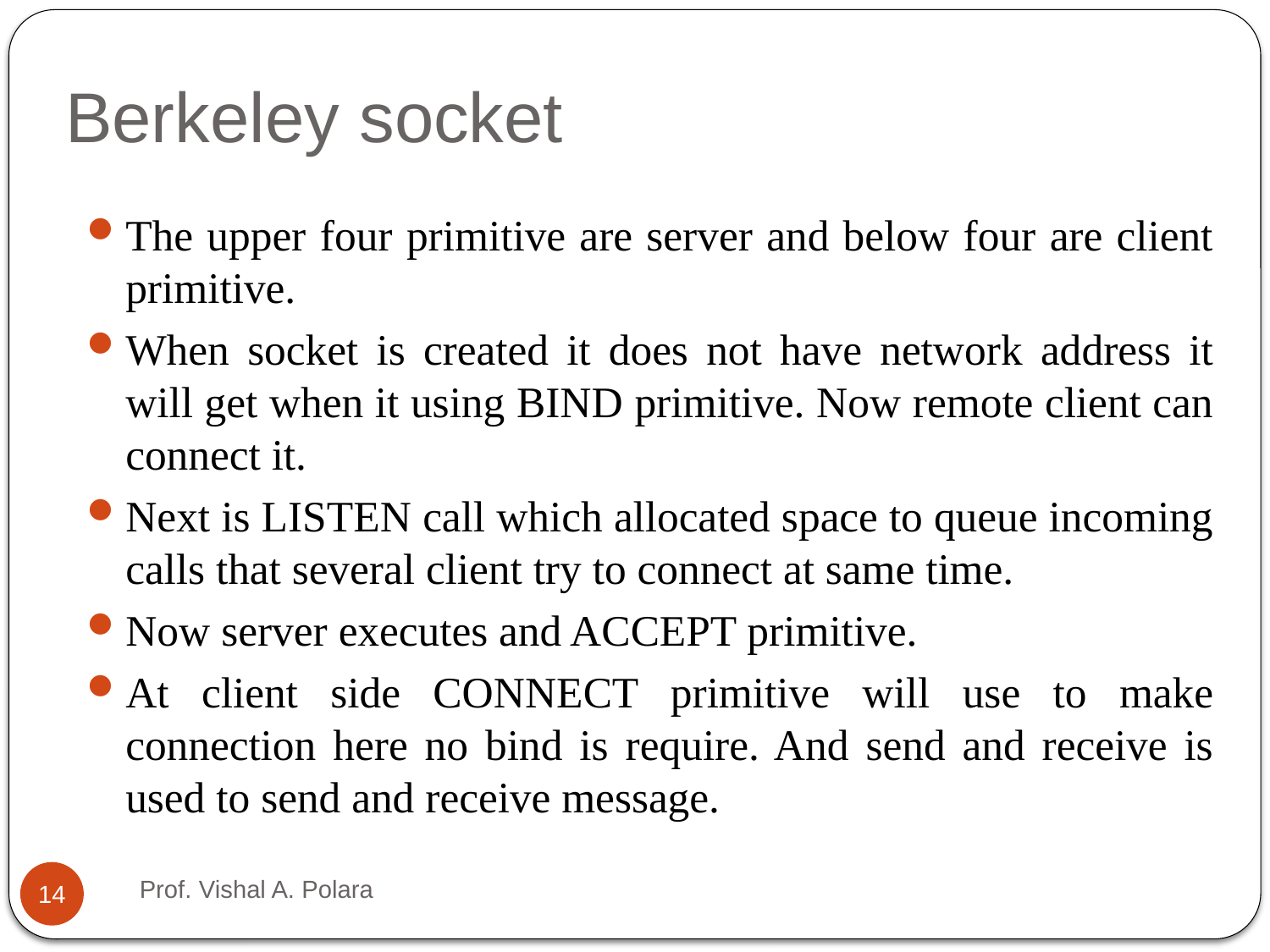

# Berkeley socket
The upper four primitive are server and below four are client primitive.
When socket is created it does not have network address it will get when it using BIND primitive. Now remote client can connect it.
Next is LISTEN call which allocated space to queue incoming calls that several client try to connect at same time.
Now server executes and ACCEPT primitive.
At client side CONNECT primitive will use to make connection here no bind is require. And send and receive is used to send and receive message.

Prof. Vishal A. Polara
14